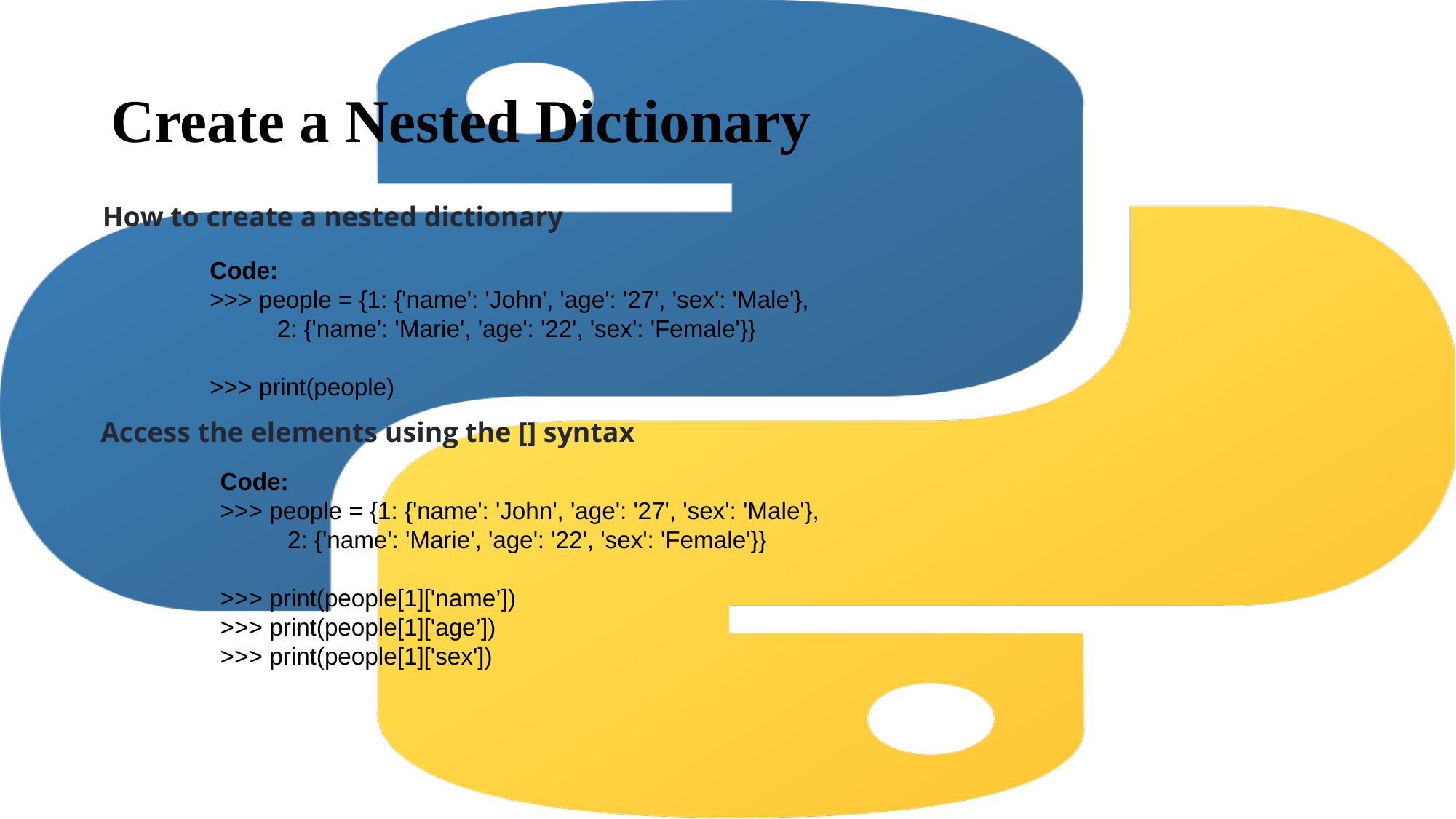

# Create a Nested Dictionary
How to create a nested dictionary
Code:
>>> people = {1: {'name': 'John', 'age': '27', 'sex': 'Male'},
          2: {'name': 'Marie', 'age': '22', 'sex': 'Female'}}

>>> print(people)
Access the elements using the [] syntax
Code:
>>> people = {1: {'name': 'John', 'age': '27', 'sex': 'Male'},
          2: {'name': 'Marie', 'age': '22', 'sex': 'Female'}}

>>> print(people[1]['name’])
>>> print(people[1]['age’])
>>> print(people[1]['sex'])